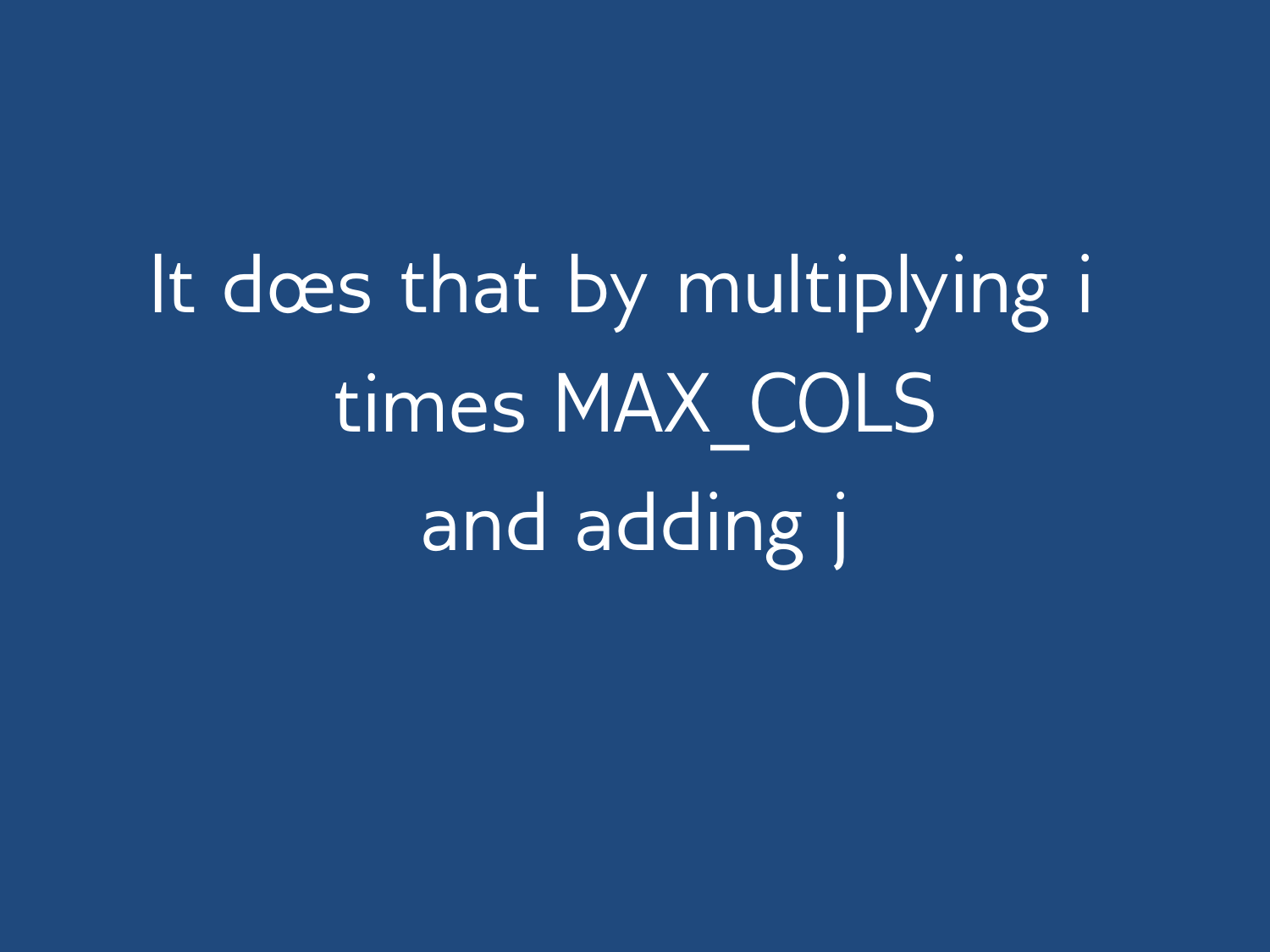

#
It does that by multiplying i
times MAX_COLS
and adding j